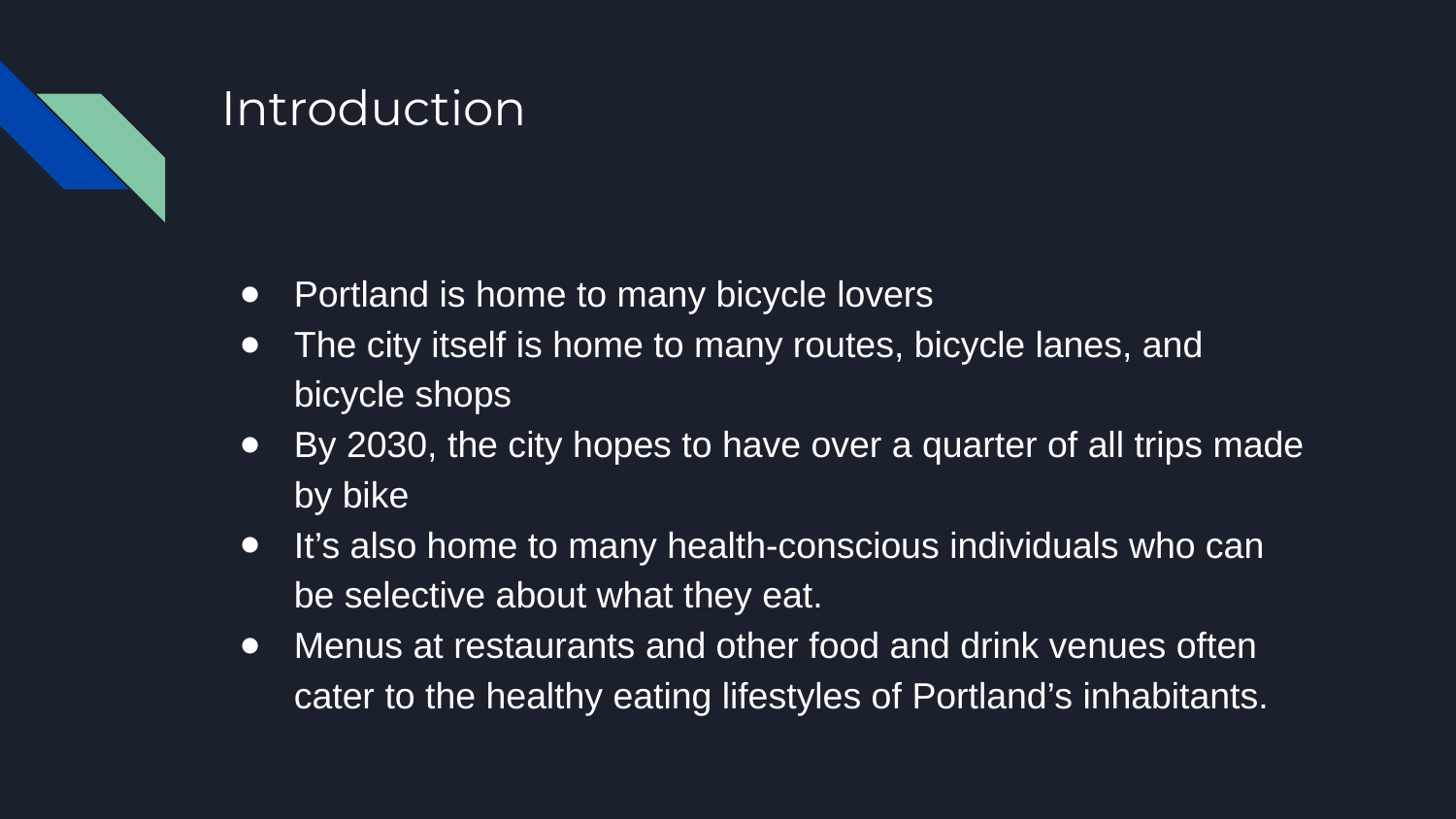

# Introduction
Portland is home to many bicycle lovers
The city itself is home to many routes, bicycle lanes, and bicycle shops
By 2030, the city hopes to have over a quarter of all trips made by bike
It’s also home to many health-conscious individuals who can be selective about what they eat.
Menus at restaurants and other food and drink venues often cater to the healthy eating lifestyles of Portland’s inhabitants.